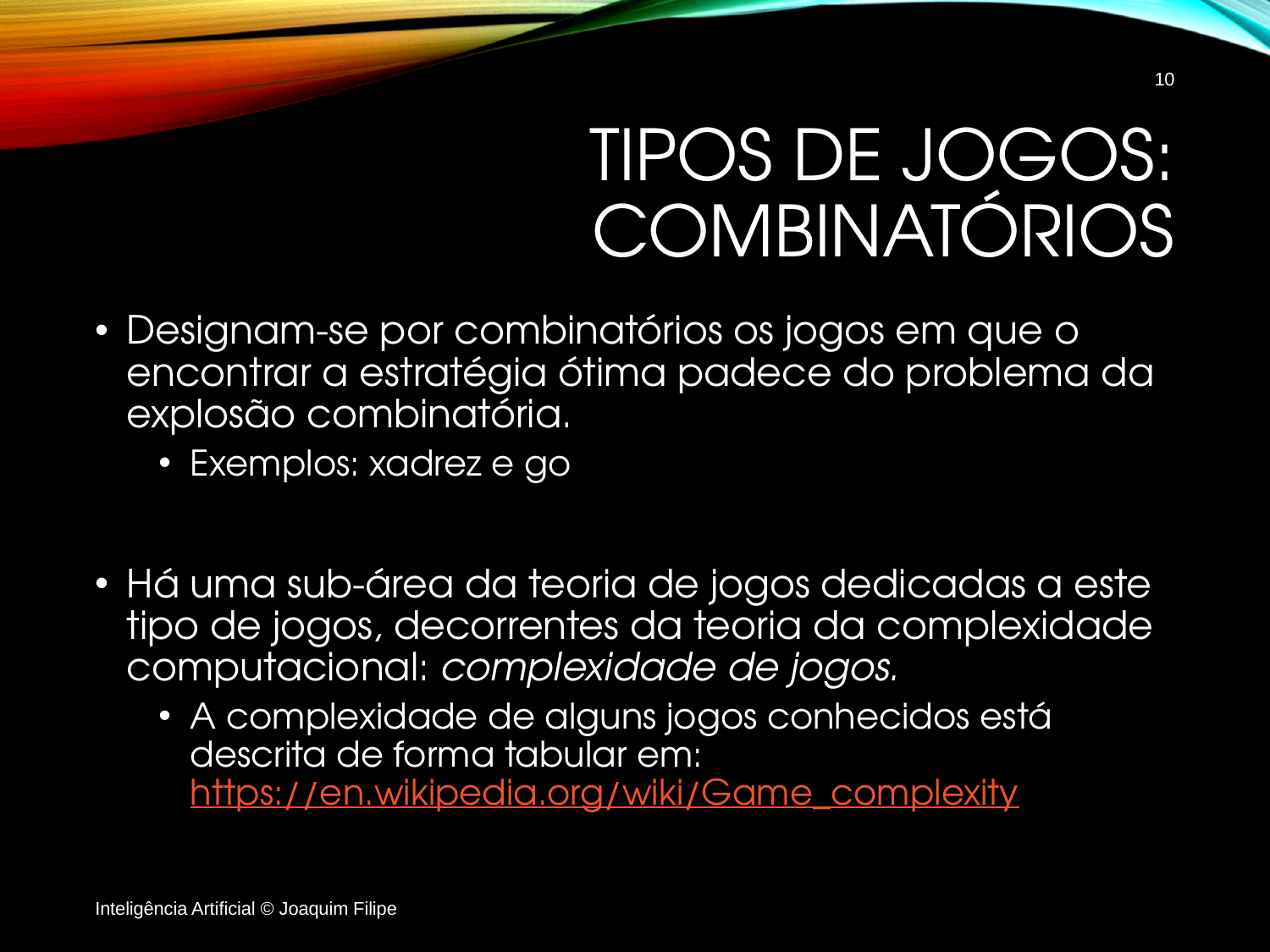

10
# tipos de jogos: Combinatórios
Designam-se por combinatórios os jogos em que o encontrar a estratégia ótima padece do problema da explosão combinatória.
Exemplos: xadrez e go

Há uma sub-área da teoria de jogos dedicadas a este tipo de jogos, decorrentes da teoria da complexidade computacional: complexidade de jogos.
A complexidade de alguns jogos conhecidos está descrita de forma tabular em: https://en.wikipedia.org/wiki/Game_complexity

Inteligência Artificial © Joaquim Filipe